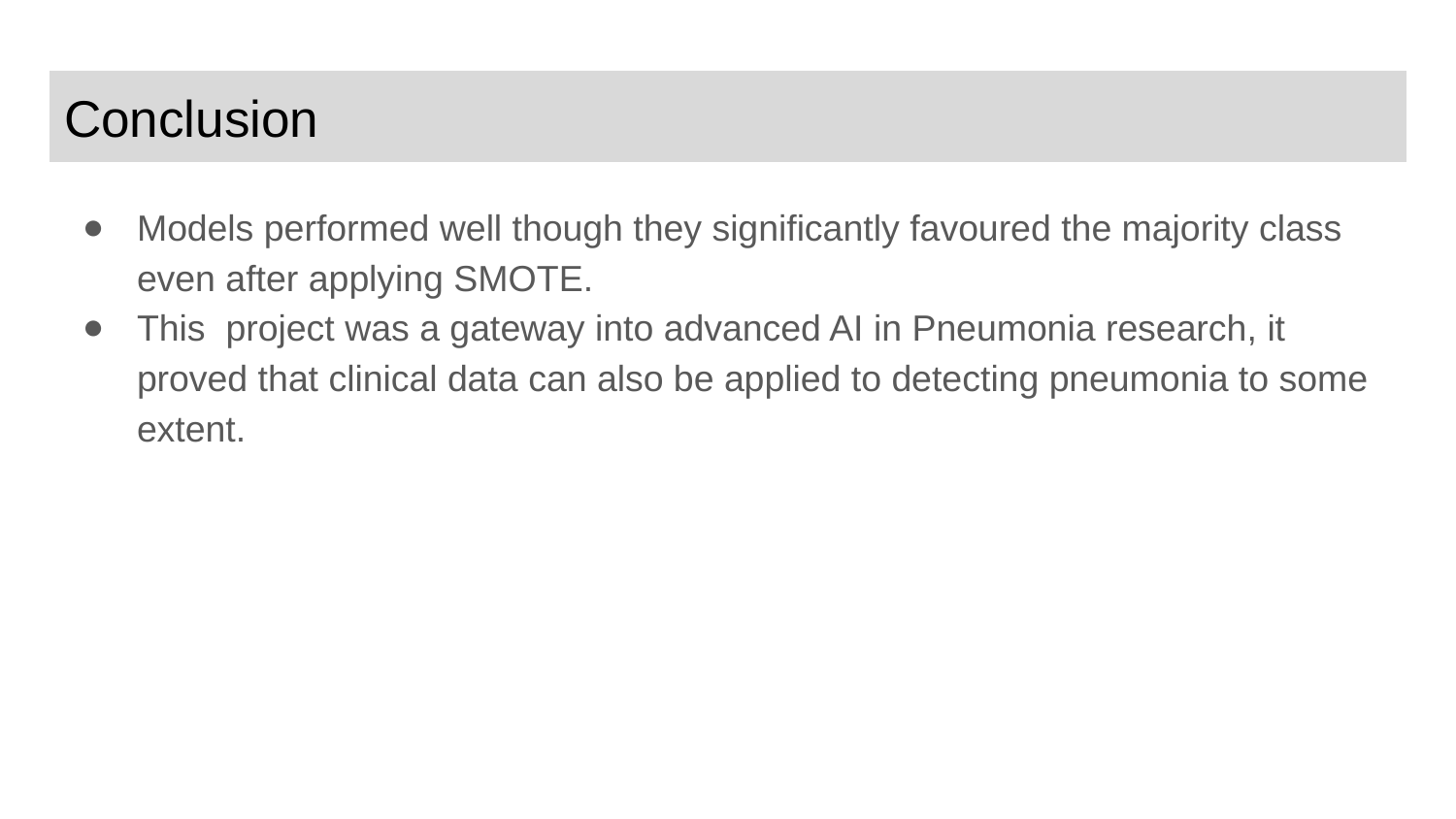

# Conclusion
Models performed well though they significantly favoured the majority class even after applying SMOTE.
This  project was a gateway into advanced AI in Pneumonia research, it proved that clinical data can also be applied to detecting pneumonia to some extent.